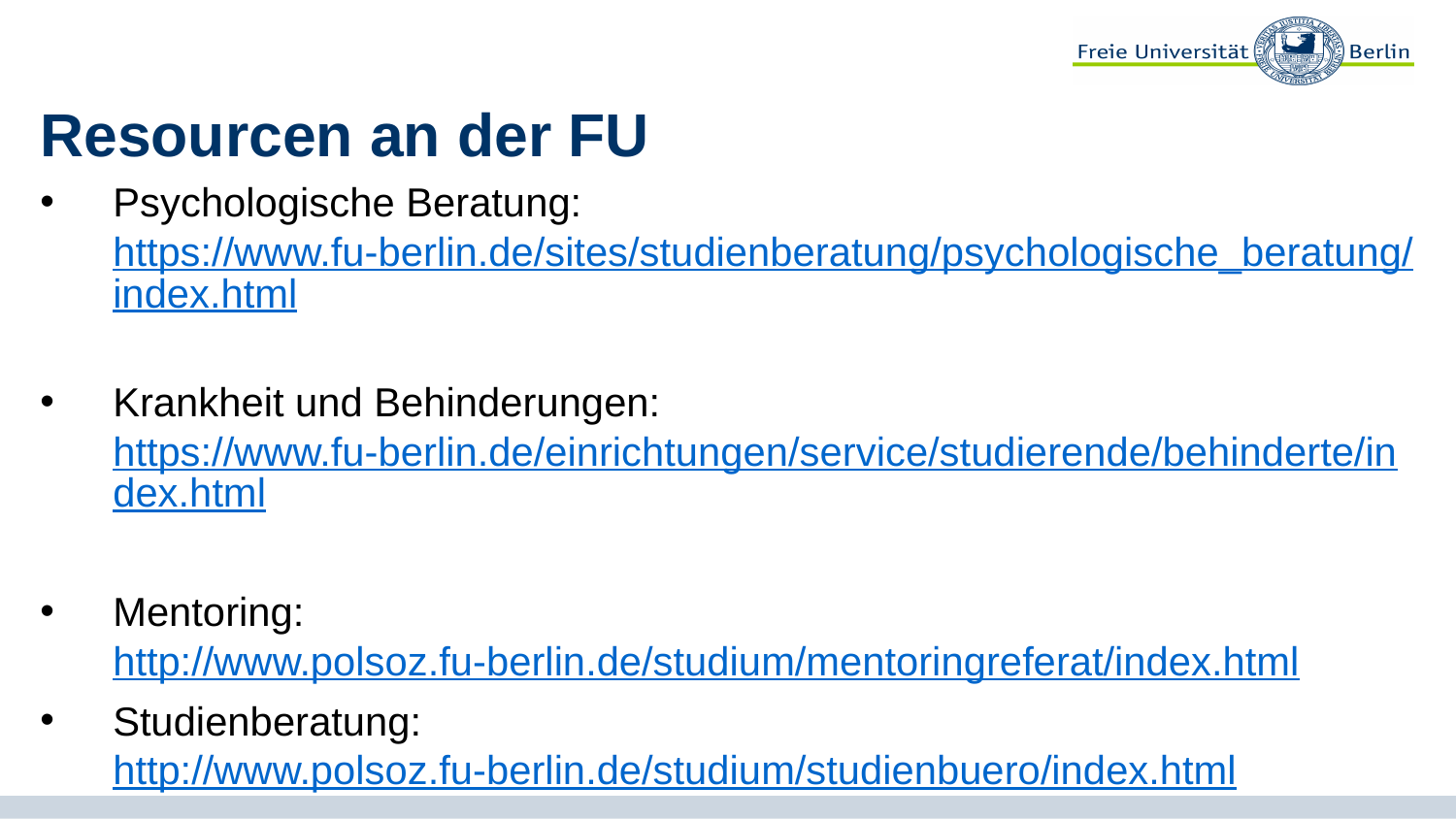

# Resourcen an der FU
Psychologische Beratung: https://www.fu-berlin.de/sites/studienberatung/psychologische_beratung/index.html
Krankheit und Behinderungen: https://www.fu-berlin.de/einrichtungen/service/studierende/behinderte/index.html

Mentoring: http://www.polsoz.fu-berlin.de/studium/mentoringreferat/index.html
Studienberatung: http://www.polsoz.fu-berlin.de/studium/studienbuero/index.html

Statistische Beratung: http://www.stat.fu-berlin.de/